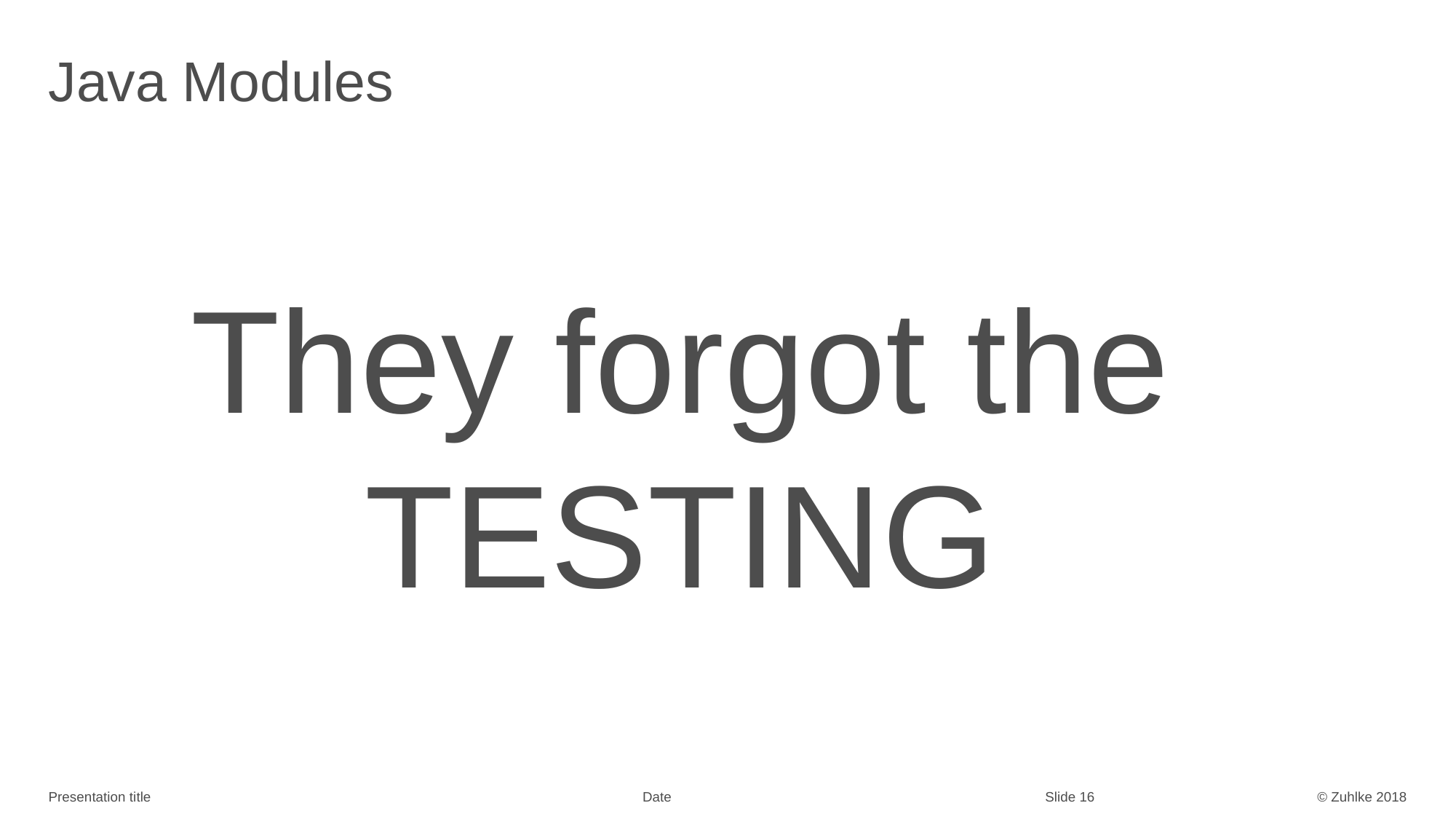

# Java Modules

They forgot the
TESTING